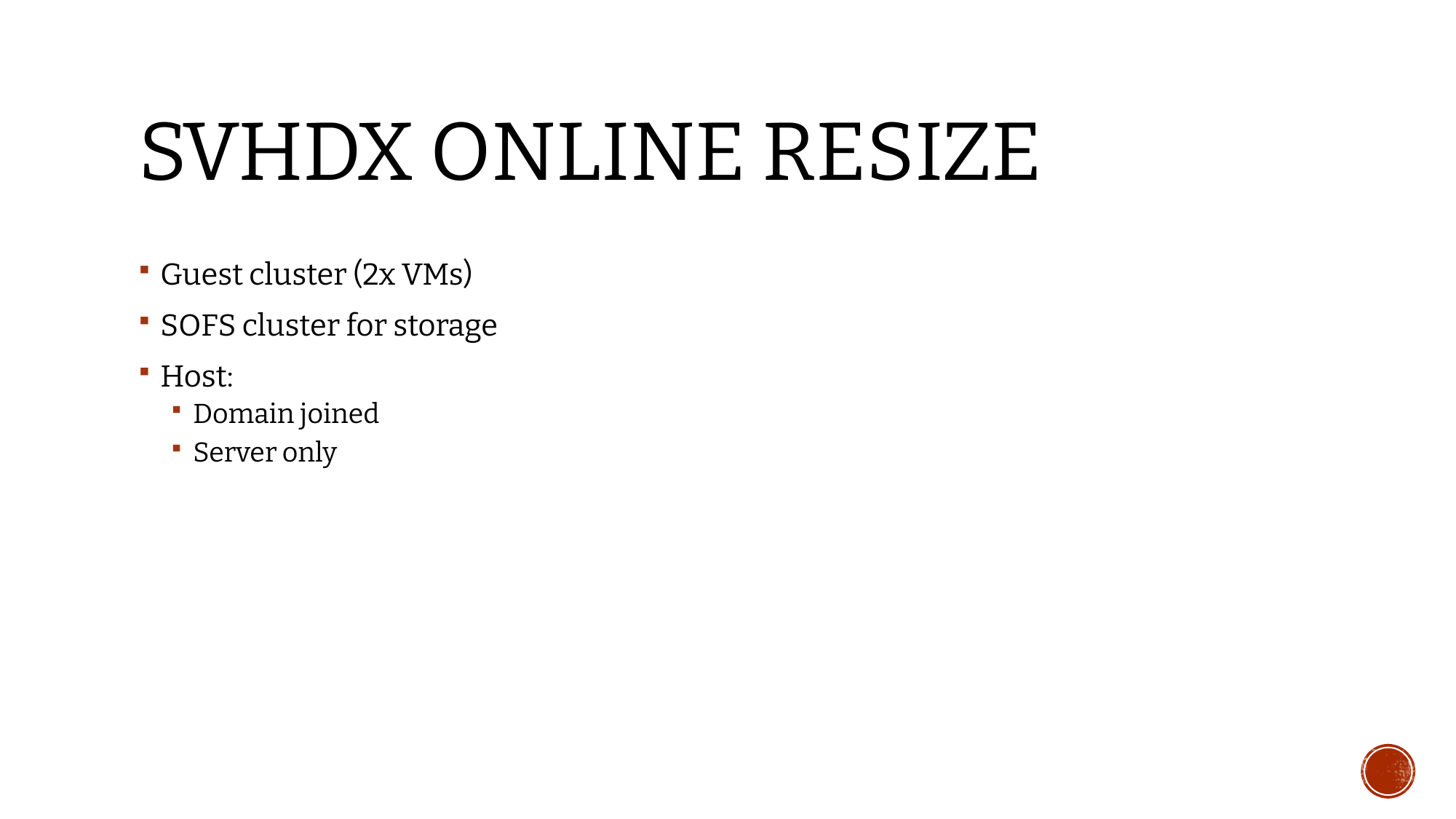

# SVHDX Online Resize
Guest cluster (2x VMs)
SOFS cluster for storage
Host:
Domain joined
Server only